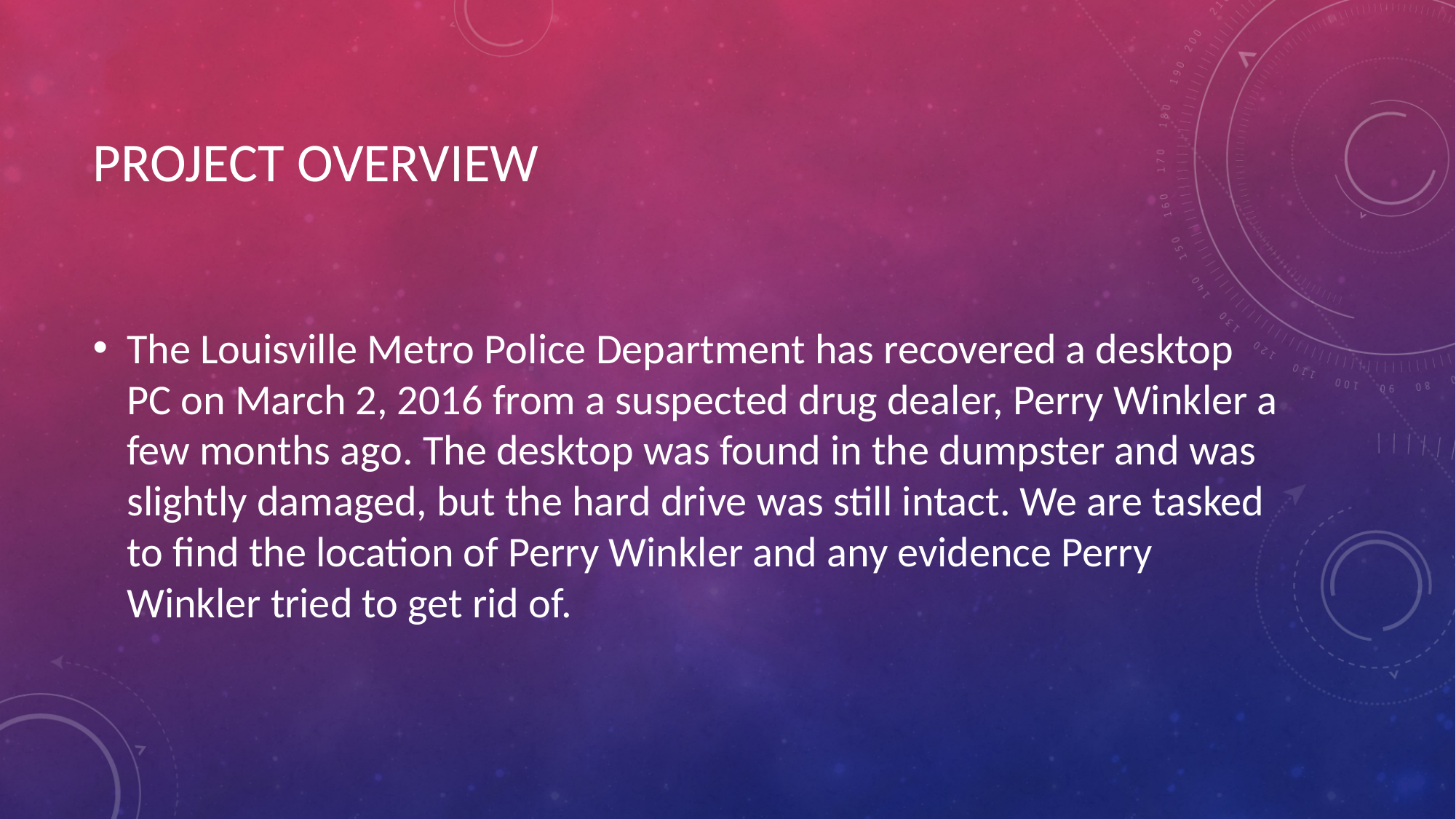

# Project overview
The Louisville Metro Police Department has recovered a desktop PC on March 2, 2016 from a suspected drug dealer, Perry Winkler a few months ago. The desktop was found in the dumpster and was slightly damaged, but the hard drive was still intact. We are tasked to find the location of Perry Winkler and any evidence Perry Winkler tried to get rid of.